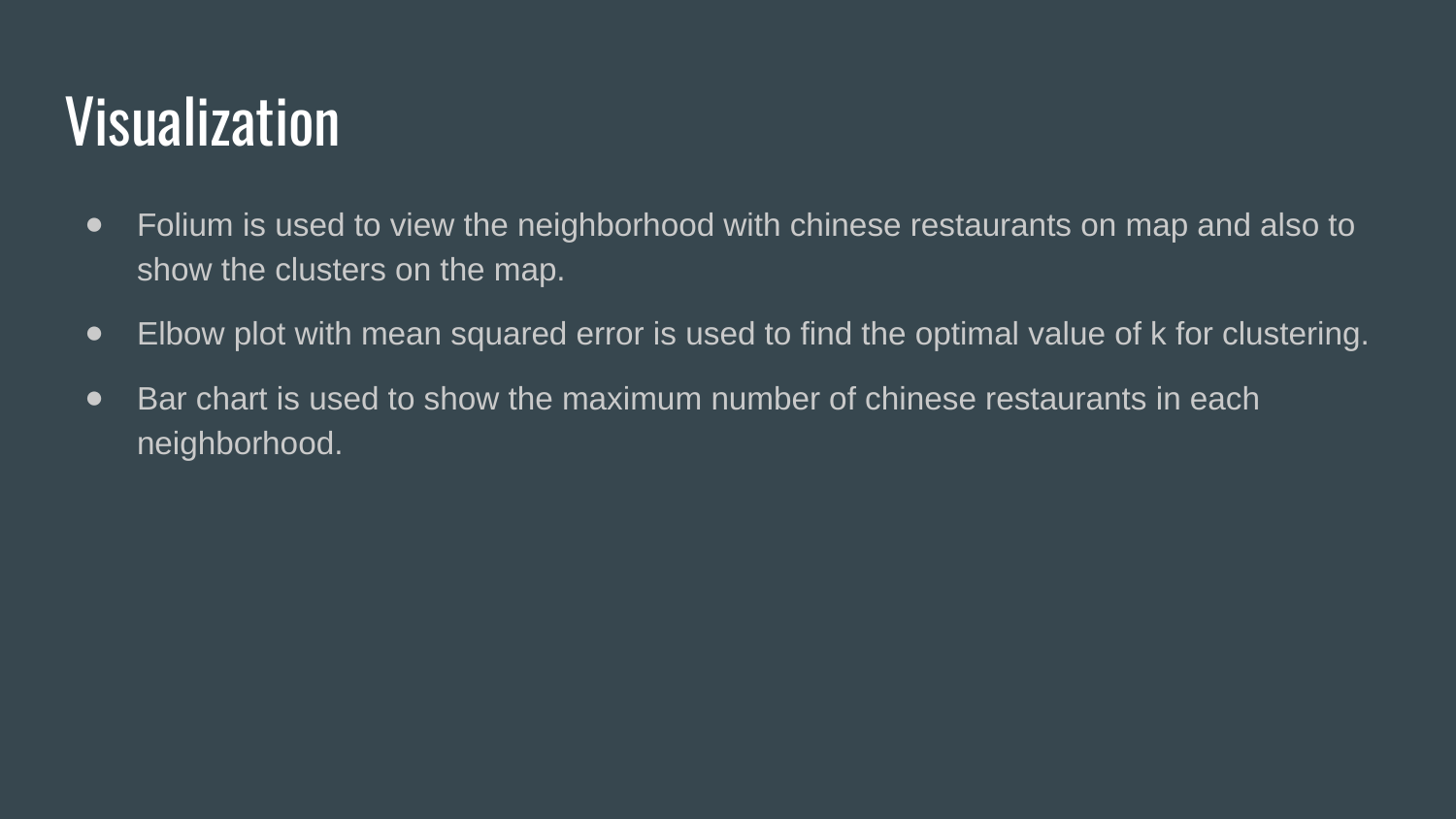

Visualization
Folium is used to view the neighborhood with chinese restaurants on map and also to show the clusters on the map.
Elbow plot with mean squared error is used to find the optimal value of k for clustering.
Bar chart is used to show the maximum number of chinese restaurants in each neighborhood.
35
22
25